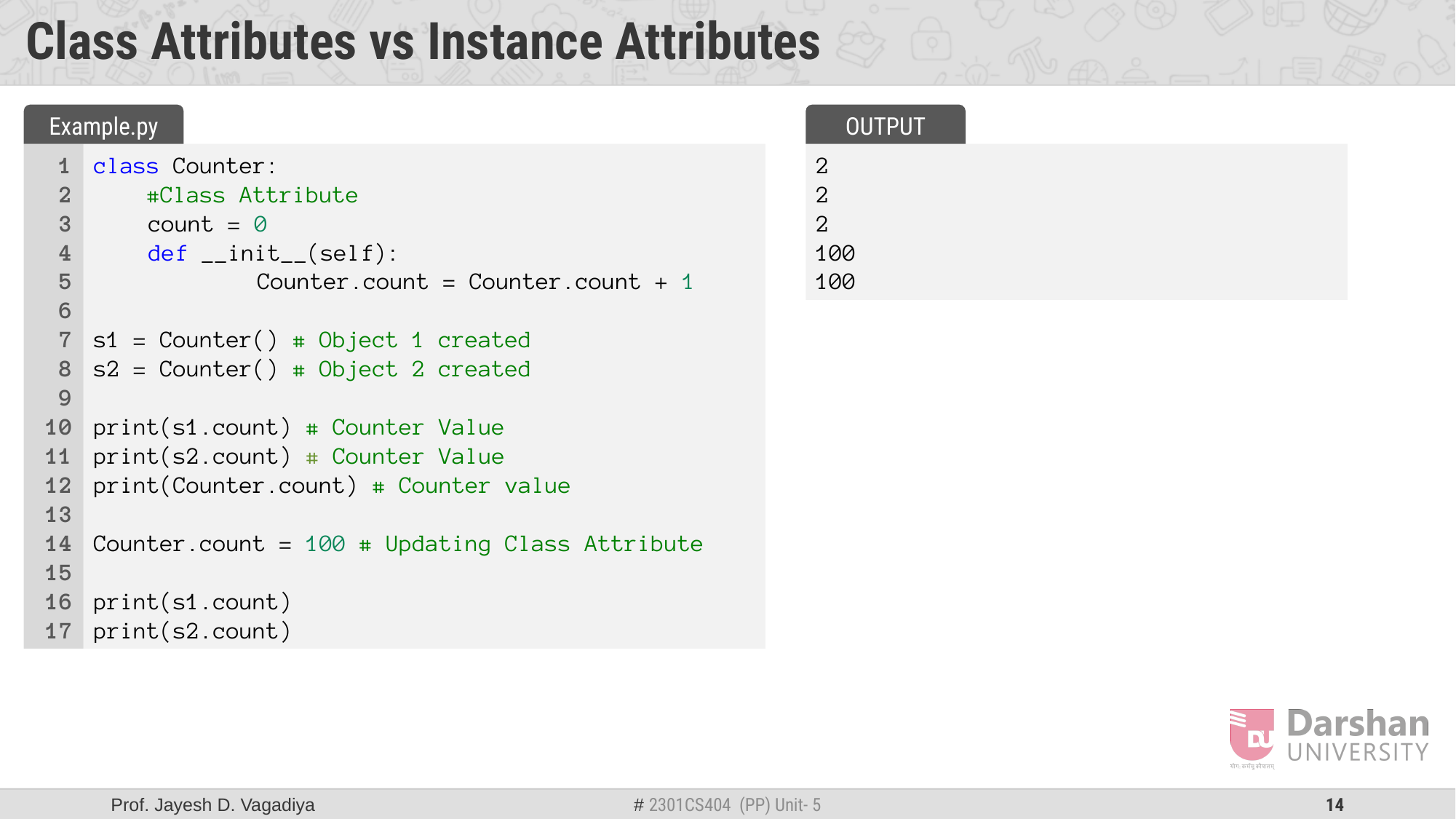

# Class Attributes vs Instance Attributes
Example.py
OUTPUT
1
2
3
4
5
6
7
8
9
10
11
12
13
14
15
16
17
class Counter:
    #Class Attribute
count = 0
def __init__(self):
	Counter.count = Counter.count + 1

s1 = Counter() # Object 1 created
s2 = Counter() # Object 2 created
print(s1.count) # Counter Value
print(s2.count) # Counter Value
print(Counter.count) # Counter value
Counter.count = 100 # Updating Class Attribute
print(s1.count)
print(s2.count)
2
2
2
100
100